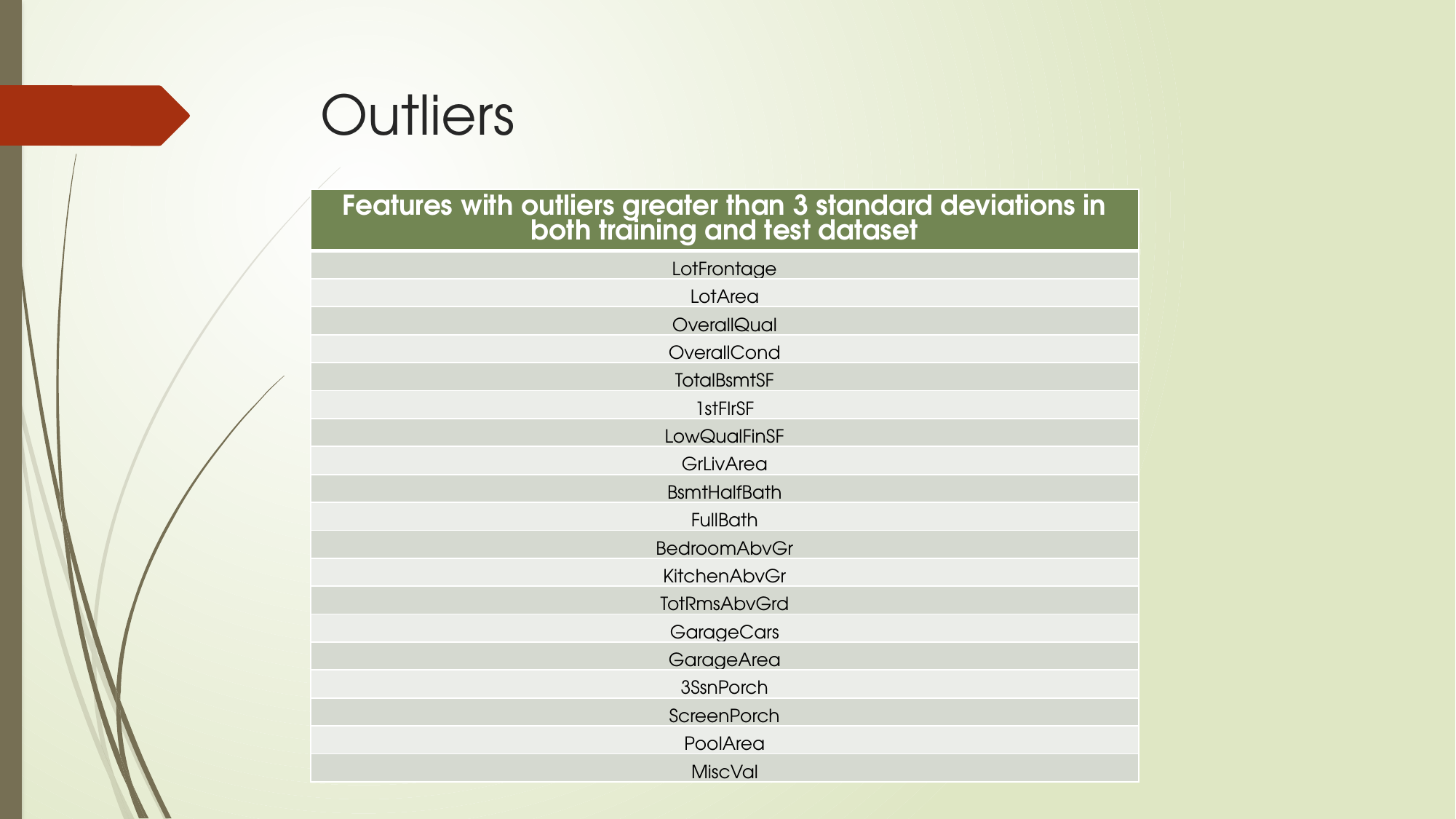

# Outliers
| Features with outliers greater than 3 standard deviations in both training and test dataset |
| --- |
| LotFrontage |
| LotArea |
| OverallQual |
| OverallCond |
| TotalBsmtSF |
| 1stFlrSF |
| LowQualFinSF |
| GrLivArea |
| BsmtHalfBath |
| FullBath |
| BedroomAbvGr |
| KitchenAbvGr |
| TotRmsAbvGrd |
| GarageCars |
| GarageArea |
| 3SsnPorch |
| ScreenPorch |
| PoolArea |
| MiscVal |